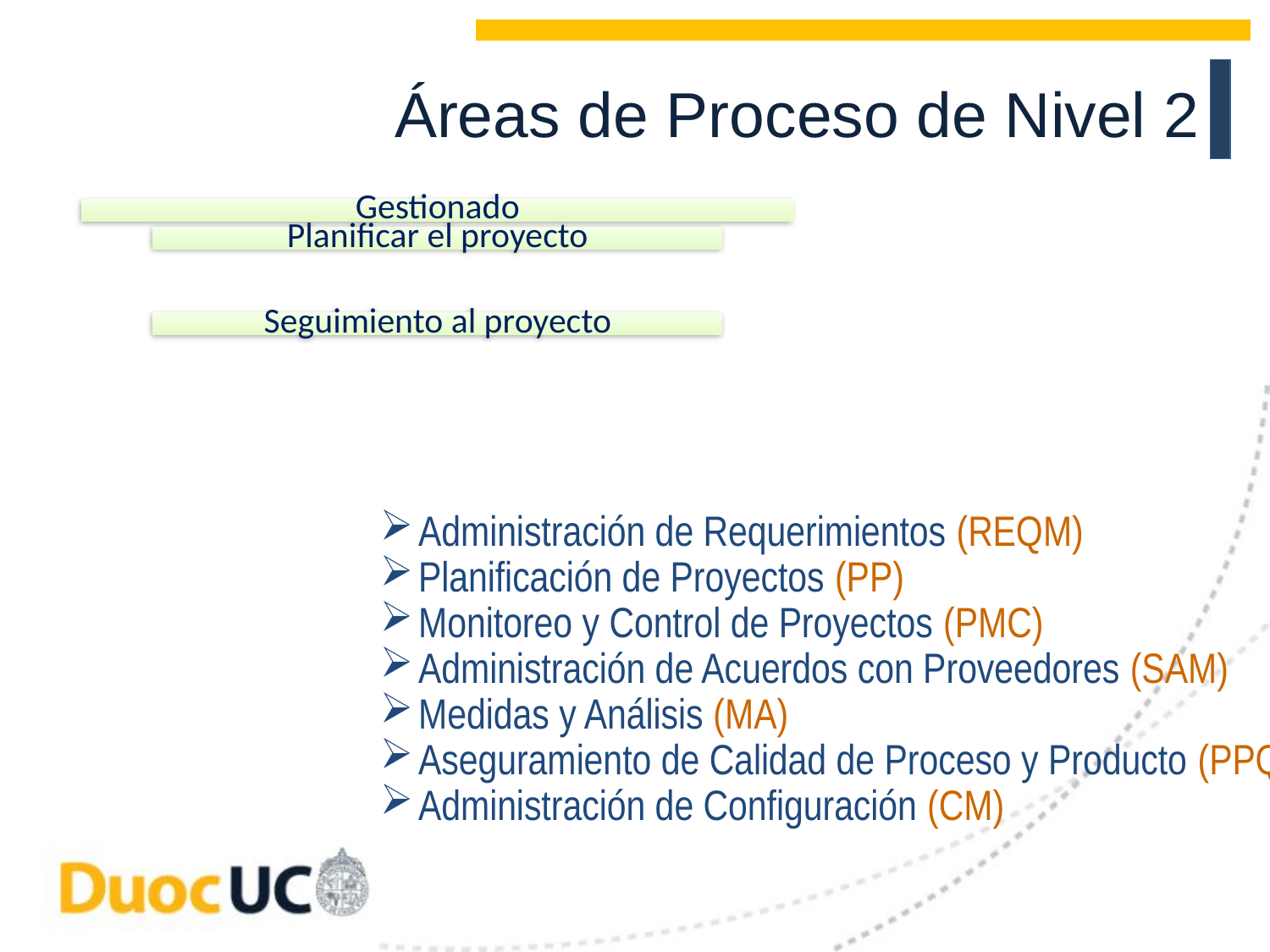

# Áreas de Proceso de Nivel 2
Gestionado
Planificar el proyecto
Seguimiento al proyecto
Administración de Requerimientos (REQM)
Planificación de Proyectos (PP)
Monitoreo y Control de Proyectos (PMC)
Administración de Acuerdos con Proveedores (SAM)
Medidas y Análisis (MA)
Aseguramiento de Calidad de Proceso y Producto (PPQA)
Administración de Configuración (CM)